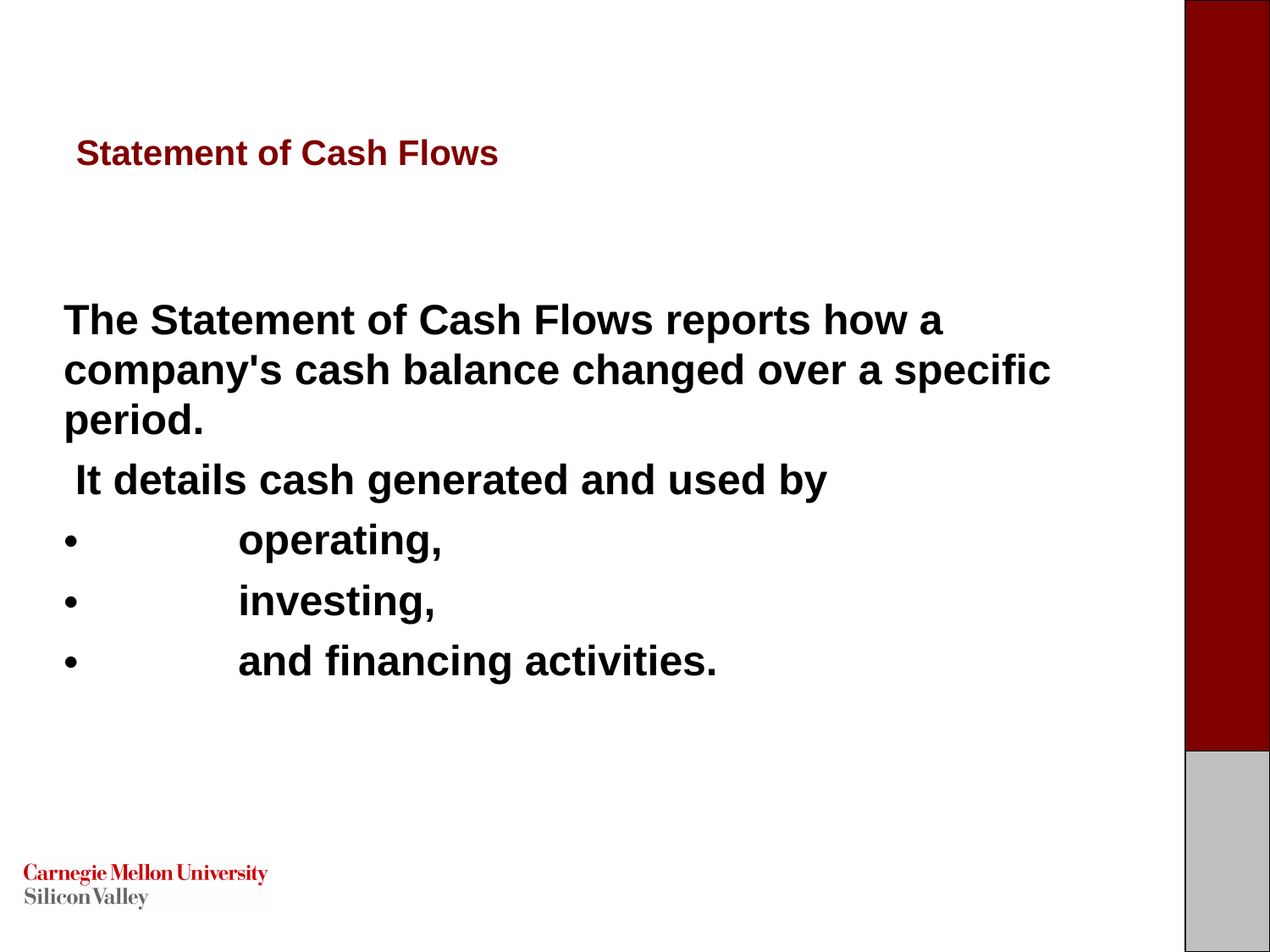

# Statement of Cash Flows
The Statement of Cash Flows reports how a company's cash balance changed over a specific period.
 It details cash generated and used by
	operating,
	investing,
	and financing activities. ​